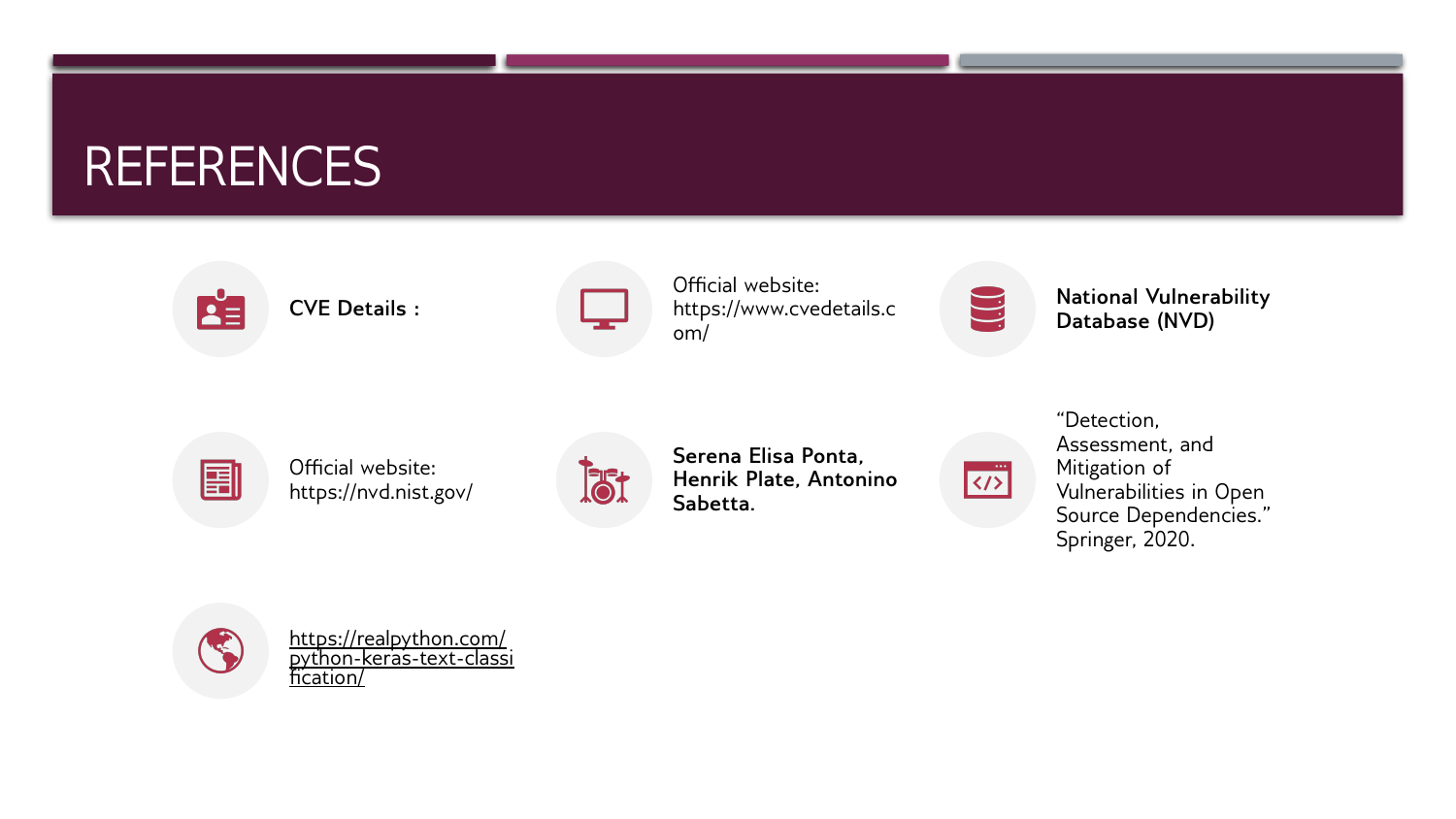

# References
CVE Details :
Official website: https://www.cvedetails.com/
National Vulnerability Database (NVD)
Official website: https://nvd.nist.gov/
Serena Elisa Ponta, Henrik Plate, Antonino Sabetta.
“Detection, Assessment, and Mitigation of Vulnerabilities in Open Source Dependencies.” Springer, 2020.
https://realpython.com/python-keras-text-classification/